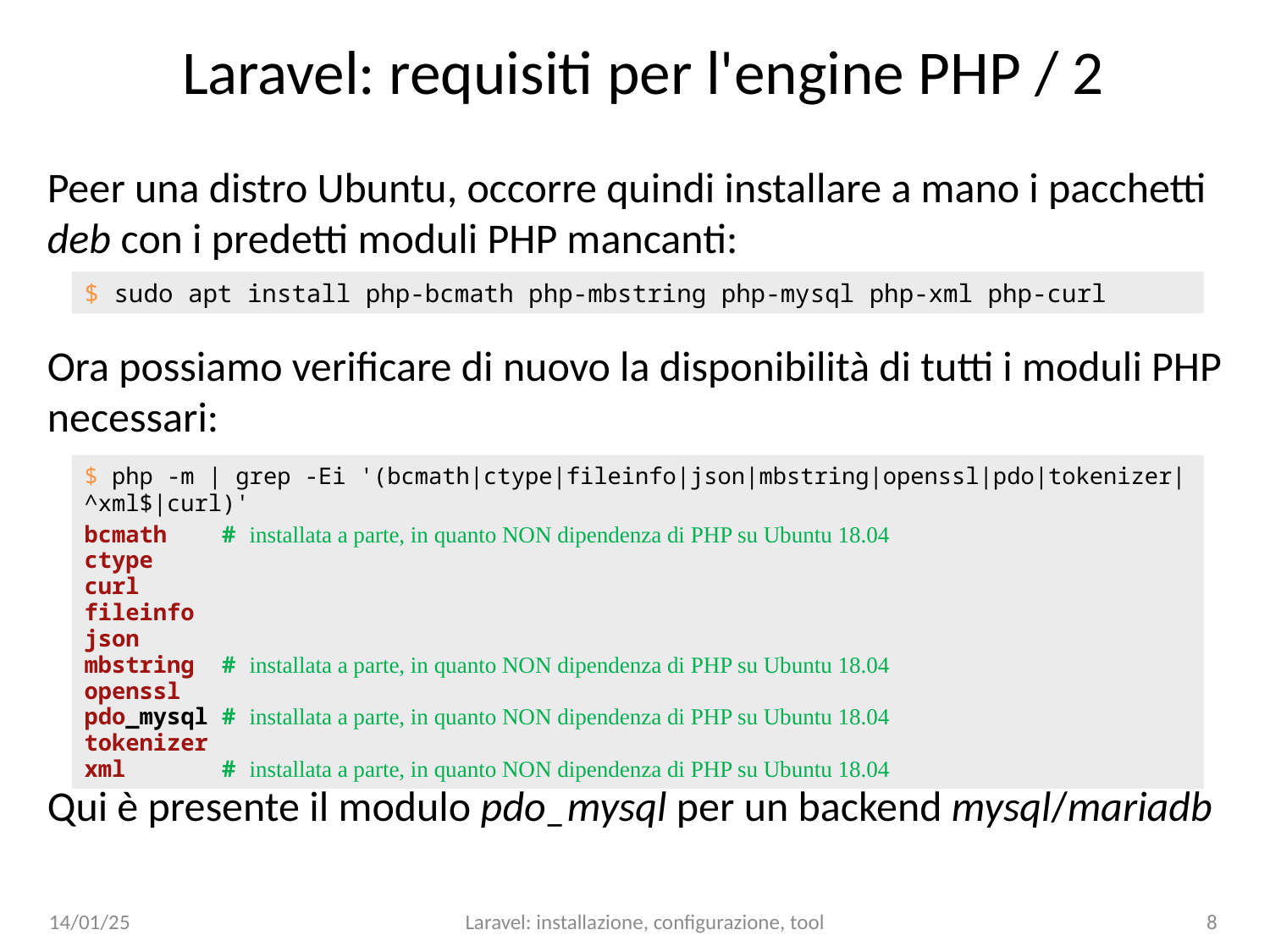

# Laravel: requisiti per l'engine PHP / 2
Peer una distro Ubuntu, occorre quindi installare a mano i pacchetti deb con i predetti moduli PHP mancanti:
$ sudo apt install php-bcmath php-mbstring php-mysql php-xml php-curl
Ora possiamo verificare di nuovo la disponibilità di tutti i moduli PHP necessari:
$ php -m | grep -Ei '(bcmath|ctype|fileinfo|json|mbstring|openssl|pdo|tokenizer|^xml$|curl)'
bcmath    # installata a parte, in quanto NON dipendenza di PHP su Ubuntu 18.04
ctype
curl
fileinfo
json
mbstring  # installata a parte, in quanto NON dipendenza di PHP su Ubuntu 18.04
openssl
pdo_mysql # installata a parte, in quanto NON dipendenza di PHP su Ubuntu 18.04
tokenizer
xml       # installata a parte, in quanto NON dipendenza di PHP su Ubuntu 18.04
Qui è presente il modulo pdo_mysql per un backend mysql/mariadb
14/01/25
Laravel: installazione, configurazione, tool
8